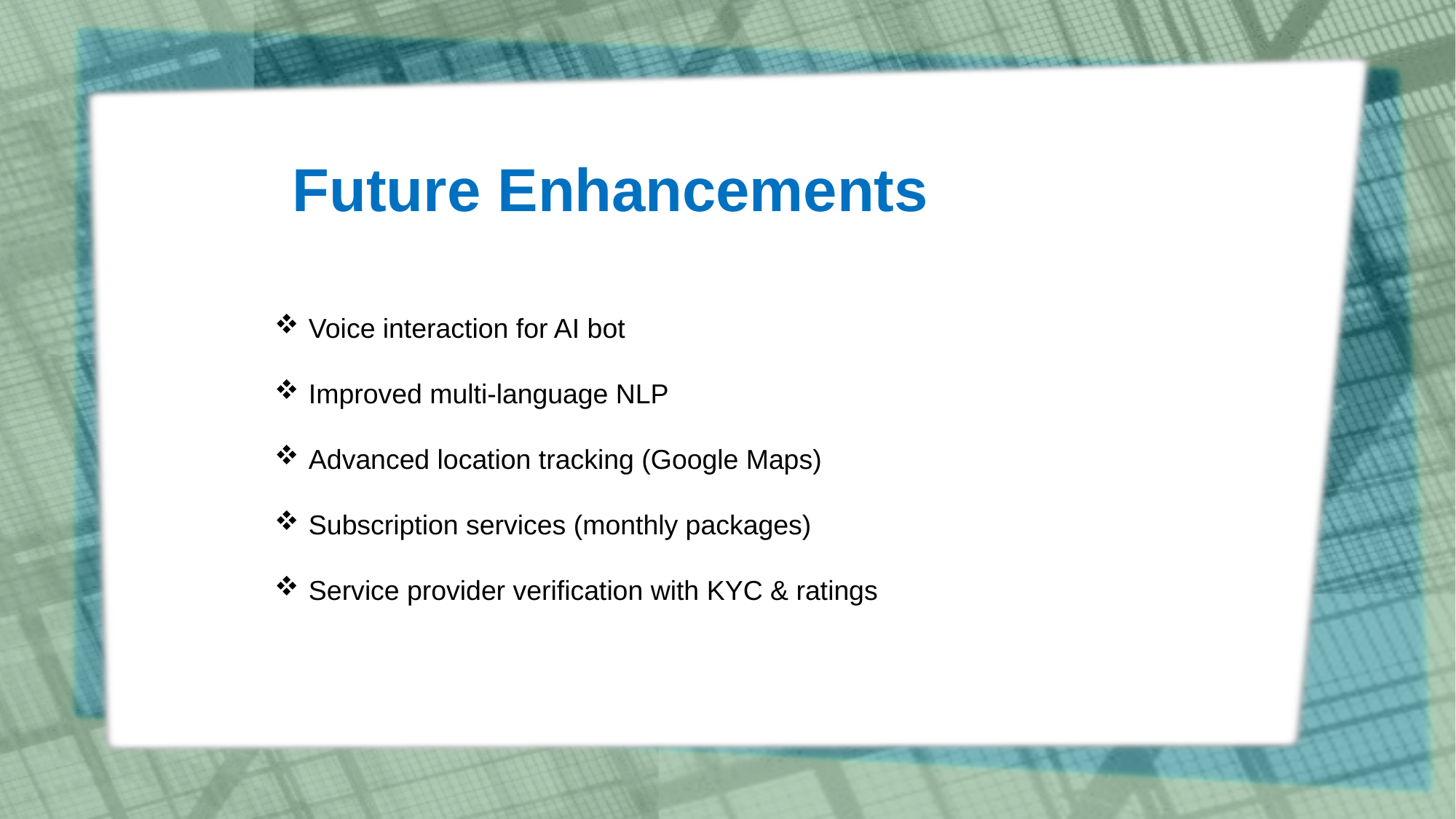

Future Enhancements

Voice interaction for AI bot

Improved multi-language NLP

Advanced location tracking (Google Maps)

Subscription services (monthly packages)

Service provider verification with KYC & ratings